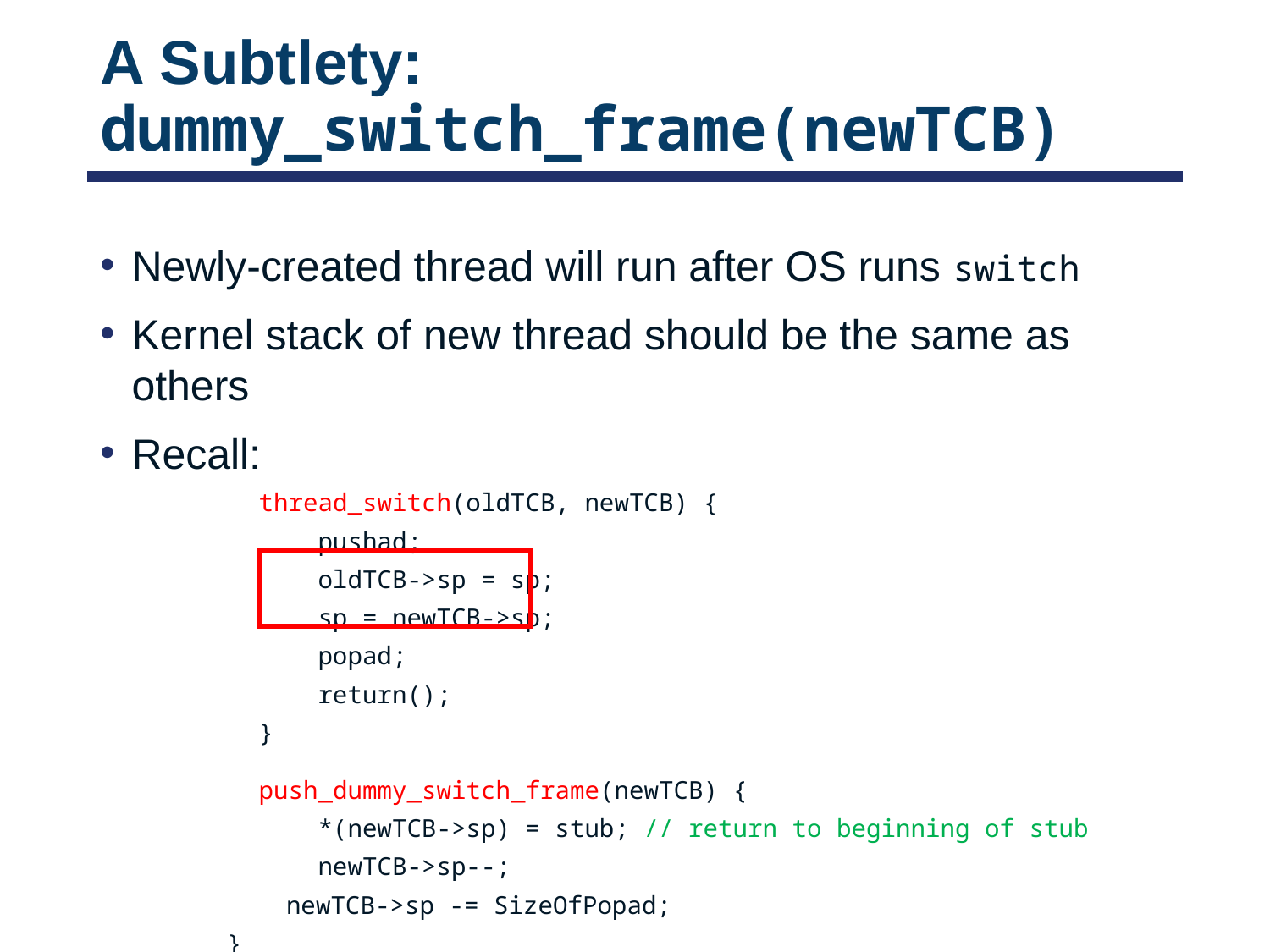

# A Subtlety: dummy_switch_frame(newTCB)
Newly-created thread will run after OS runs switch
Kernel stack of new thread should be the same as others
Recall:
		thread_switch(oldTCB, newTCB) {
		    pushad;
		    oldTCB->sp = sp;
 		    sp = newTCB->sp;
 		    popad;
 		    return();
		}

		push_dummy_switch_frame(newTCB) {
		    *(newTCB->sp) = stub; // return to beginning of stub
		    newTCB->sp--;
	    newTCB->sp -= SizeOfPopad;
	}